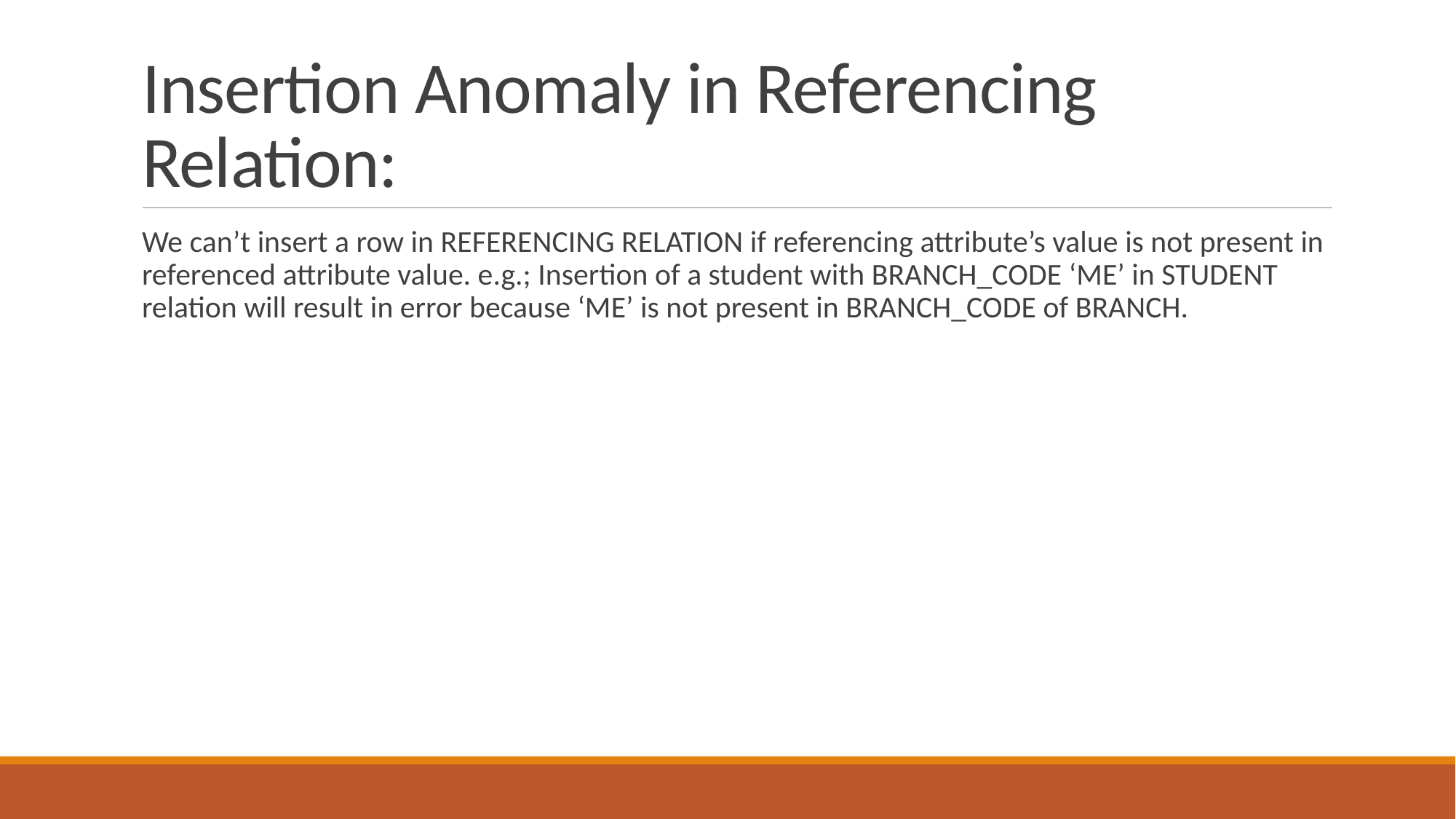

# Insertion Anomaly in Referencing Relation:
We can’t insert a row in REFERENCING RELATION if referencing attribute’s value is not present in referenced attribute value. e.g.; Insertion of a student with BRANCH_CODE ‘ME’ in STUDENT relation will result in error because ‘ME’ is not present in BRANCH_CODE of BRANCH.